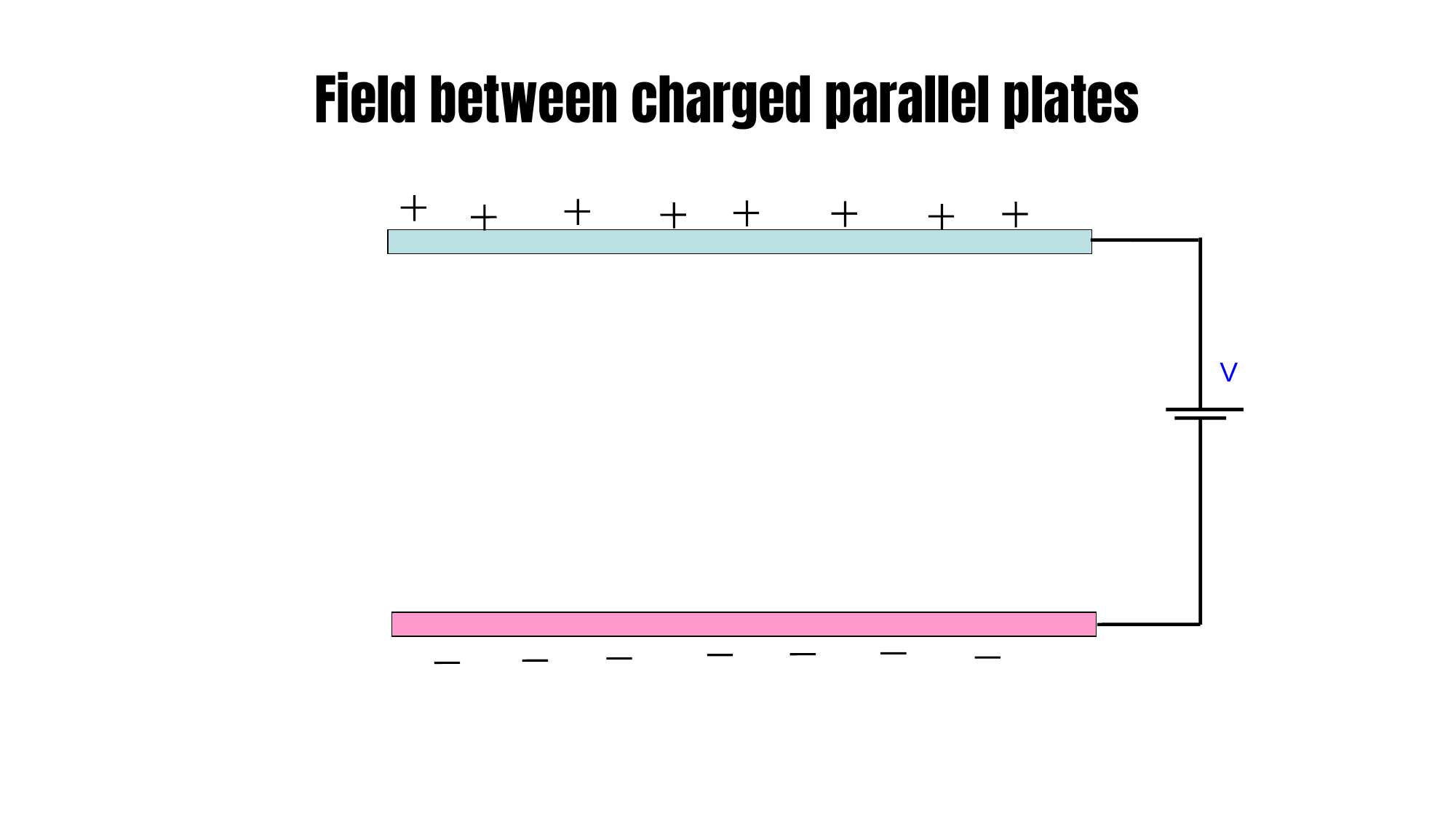

# Field between charged parallel plates

V